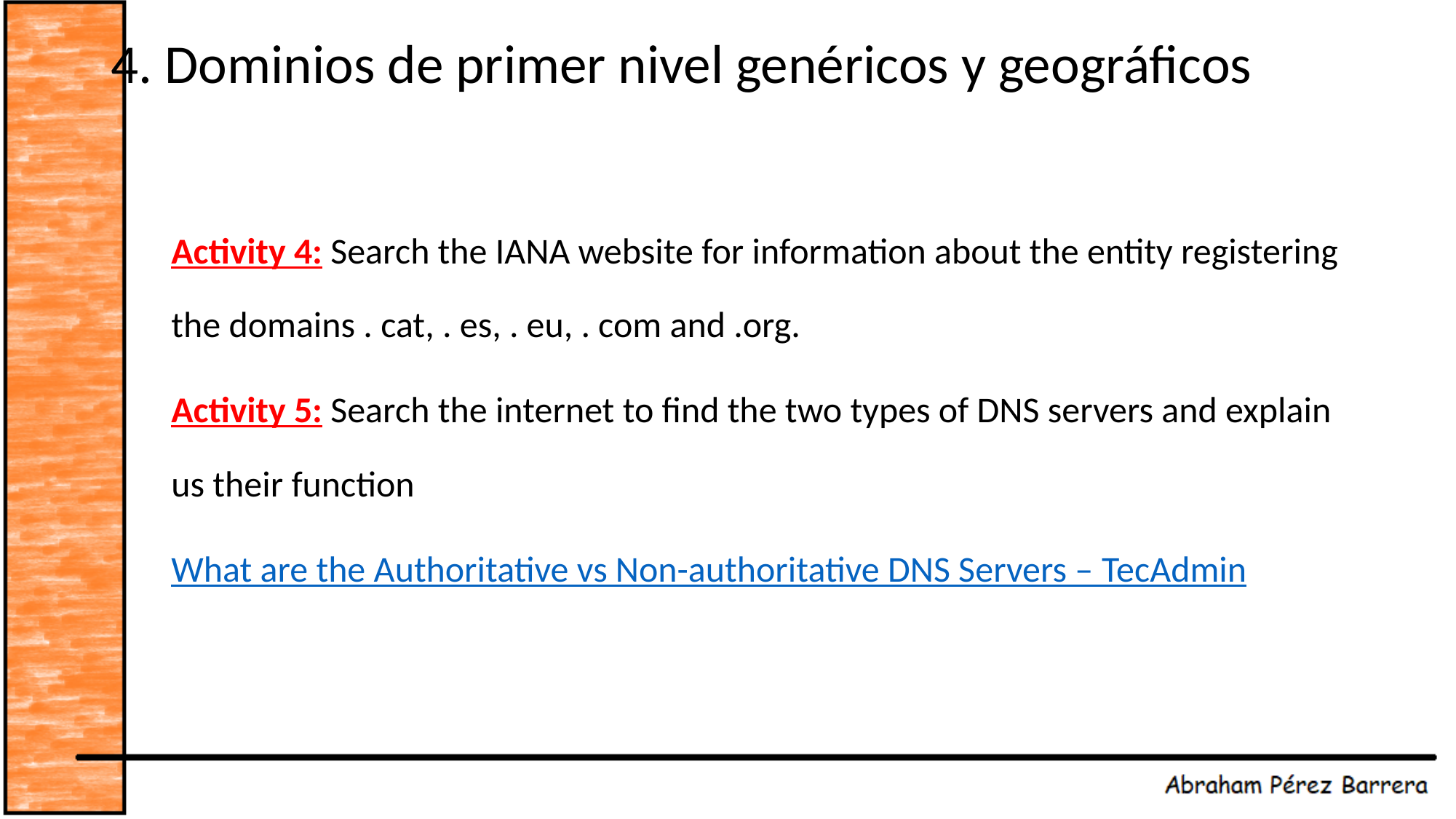

# 4. Dominios de primer nivel genéricos y geográficos
Activity 4: Search the IANA website for information about the entity registering the domains . cat, . es, . eu, . com and .org.
Activity 5: Search the internet to find the two types of DNS servers and explain us their function
What are the Authoritative vs Non-authoritative DNS Servers – TecAdmin